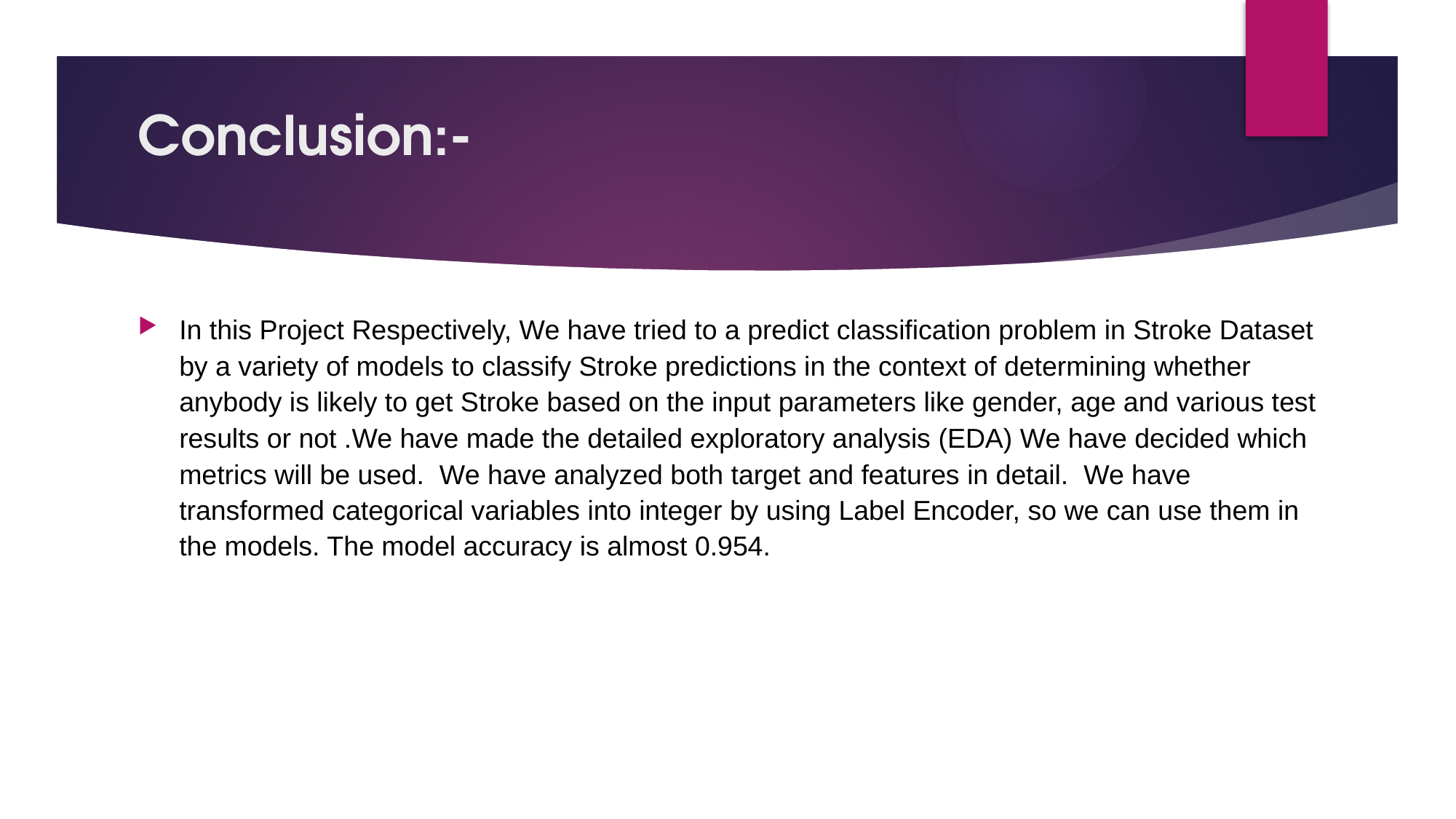

# Conclusion:-

In this Project Respectively, We have tried to a predict classification problem in Stroke Dataset by a variety of models to classify Stroke predictions in the context of determining whether anybody is likely to get Stroke based on the input parameters like gender, age and various test results or not .We have made the detailed exploratory analysis (EDA) We have decided which metrics will be used.  We have analyzed both target and features in detail.  We have transformed categorical variables into integer by using Label Encoder, so we can use them in the models. The model accuracy is almost 0.954.